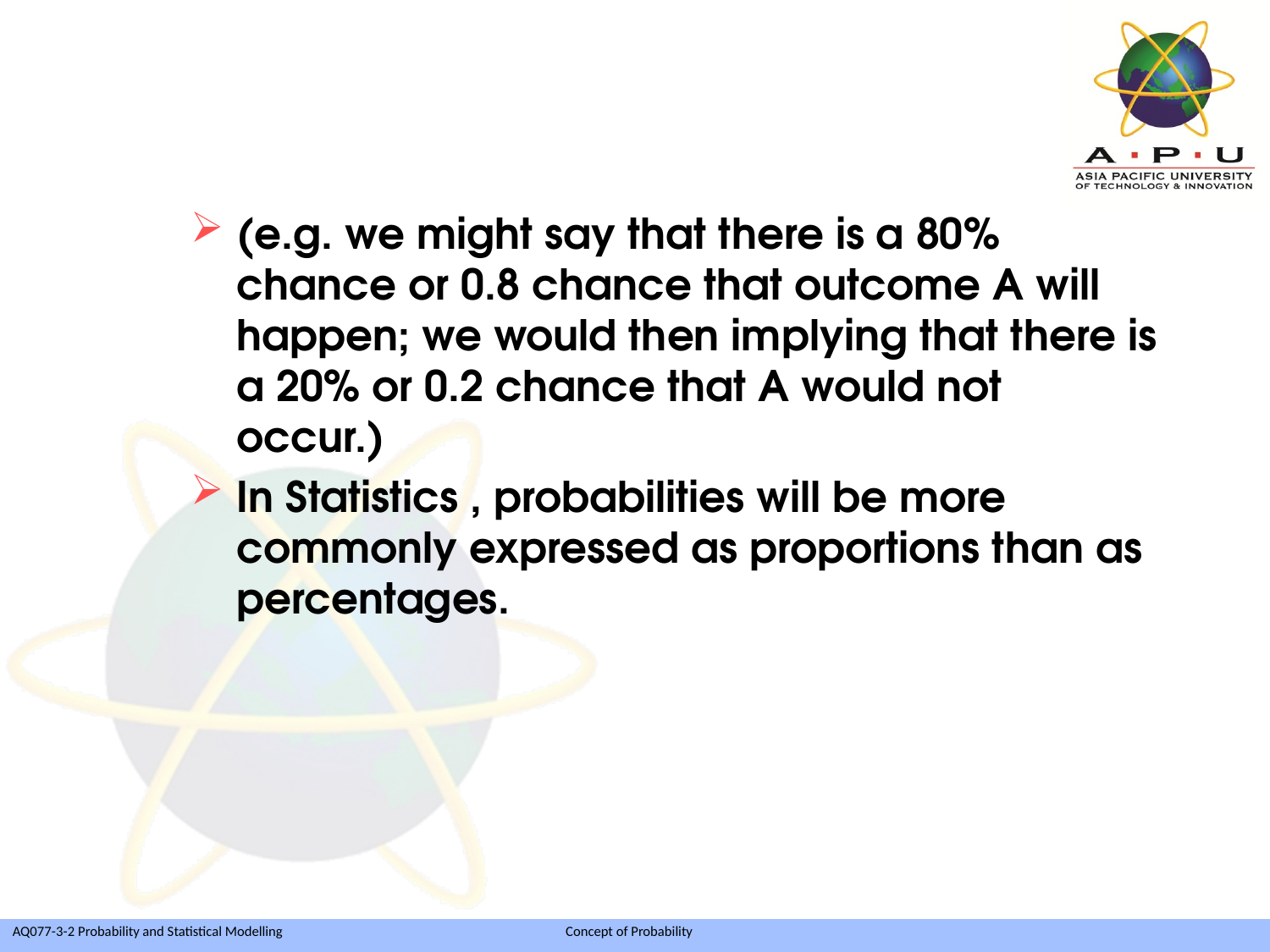

(e.g. we might say that there is a 80% chance or 0.8 chance that outcome A will happen; we would then implying that there is a 20% or 0.2 chance that A would not occur.)
In Statistics , probabilities will be more commonly expressed as proportions than as percentages.